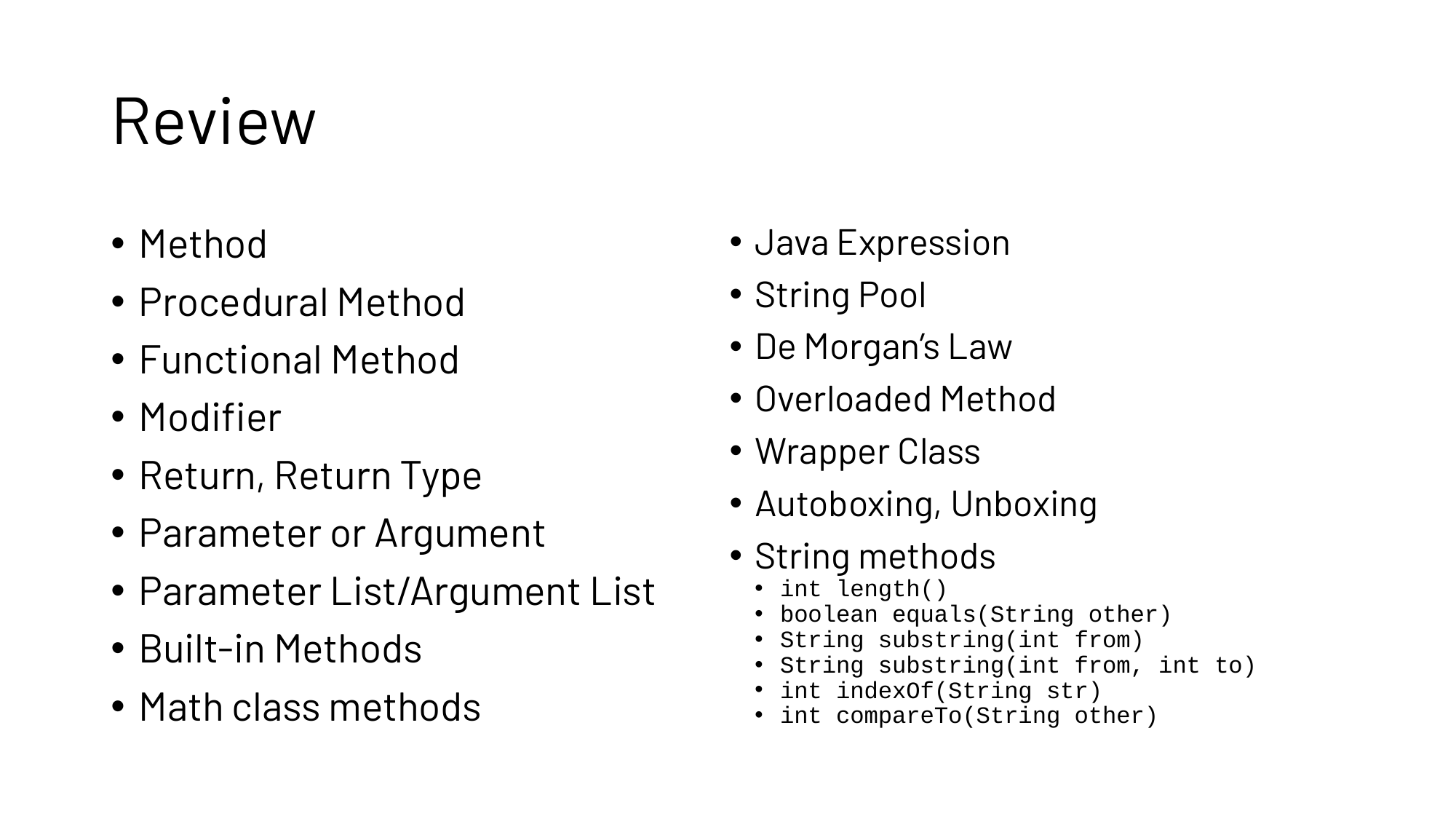

# Review
Method
Procedural Method
Functional Method
Modifier
Return, Return Type
Parameter or Argument
Parameter List/Argument List
Built-in Methods
Math class methods

Java Expression
String Pool
De Morgan’s Law
Overloaded Method
Wrapper Class
Autoboxing, Unboxing
String methods()
int length()
boolean equals(String other)
String substring(int from)
String substring(int from, int to)
int indexOf(String str)
int compareTo(String other)